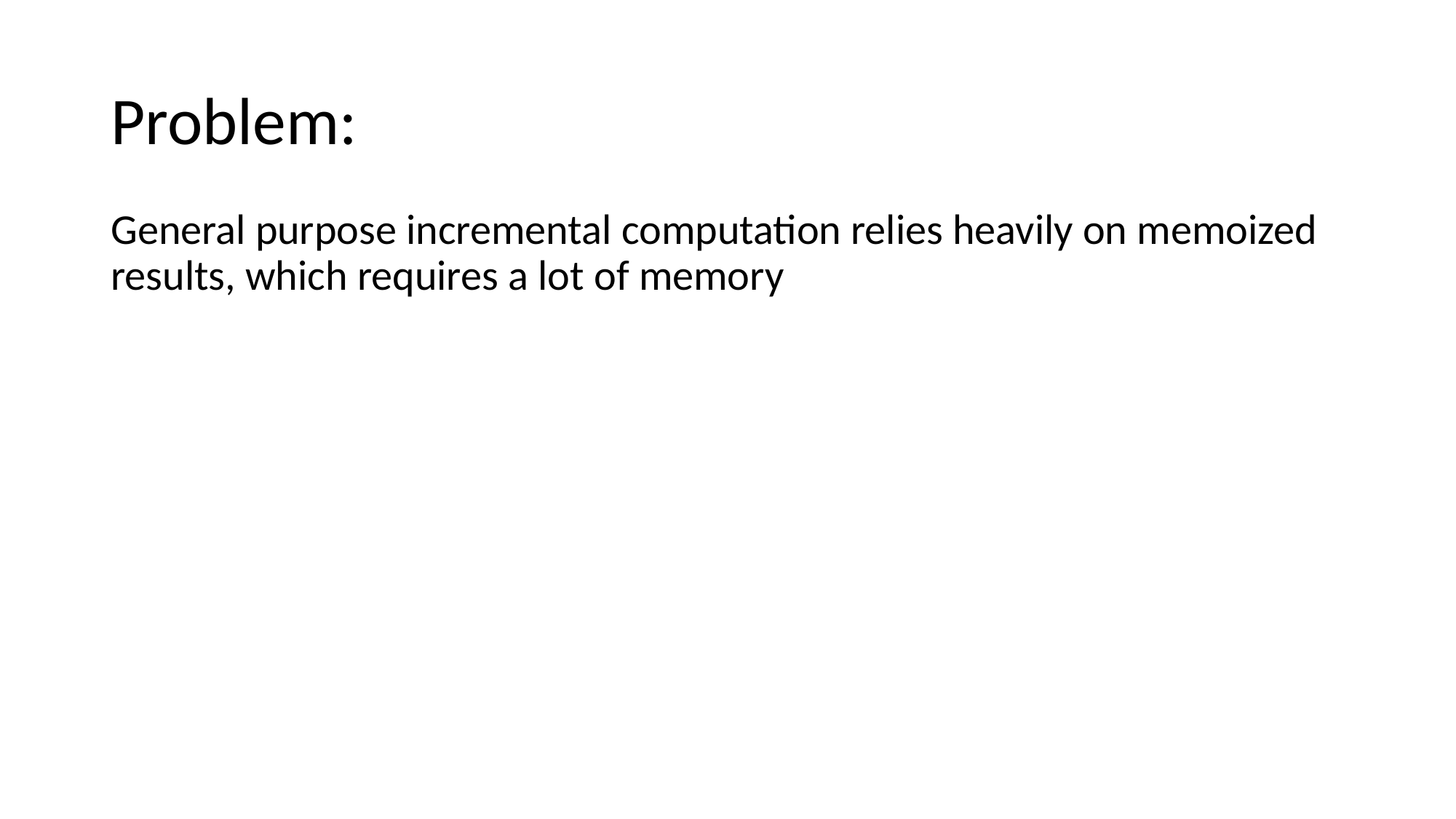

# Problem:
General purpose incremental computation relies heavily on memoized results, which requires a lot of memory